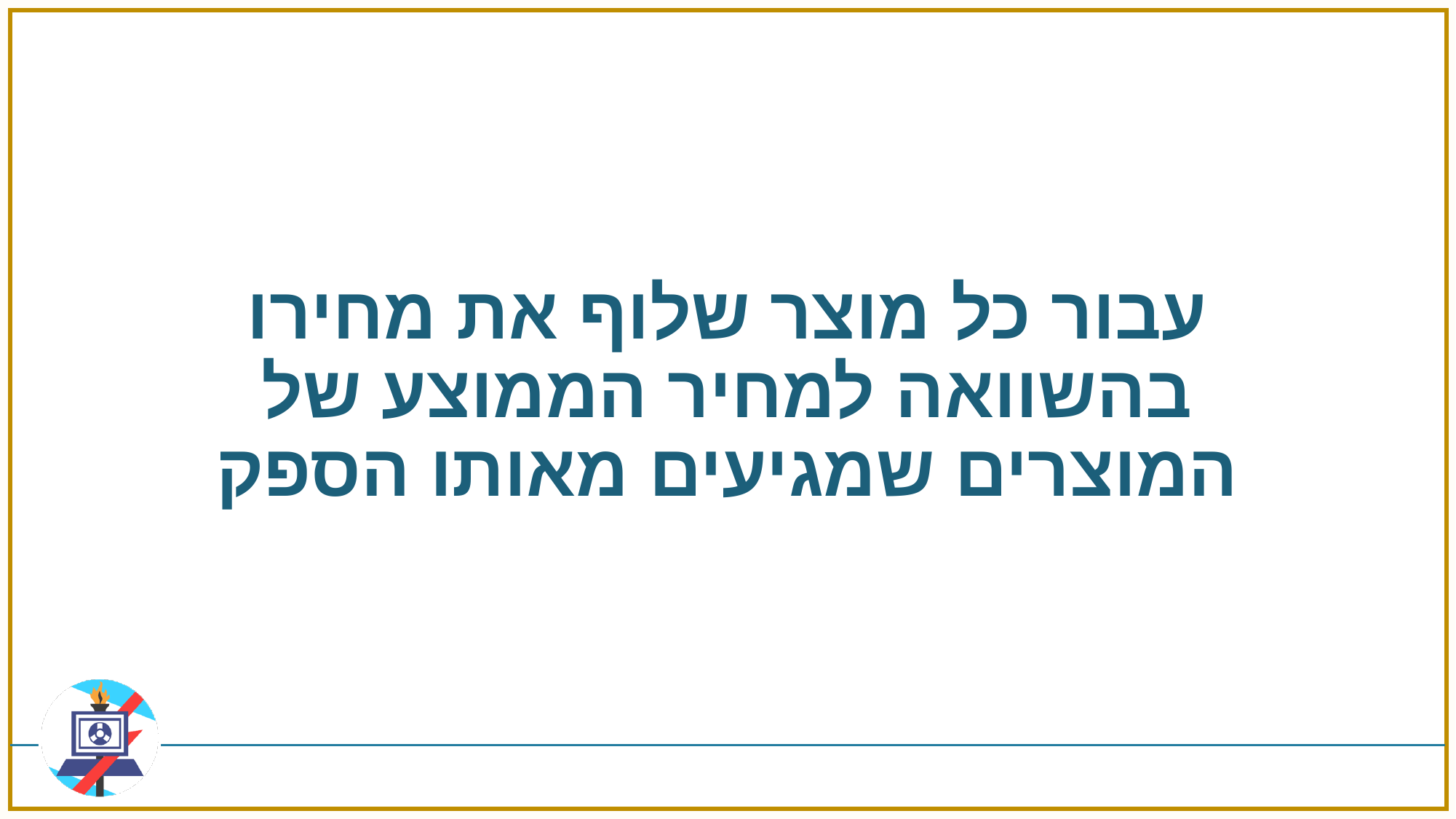

עבור כל מוצר שלוף את מחירו בהשוואה למחיר הממוצע של המוצרים שמגיעים מאותו הספק